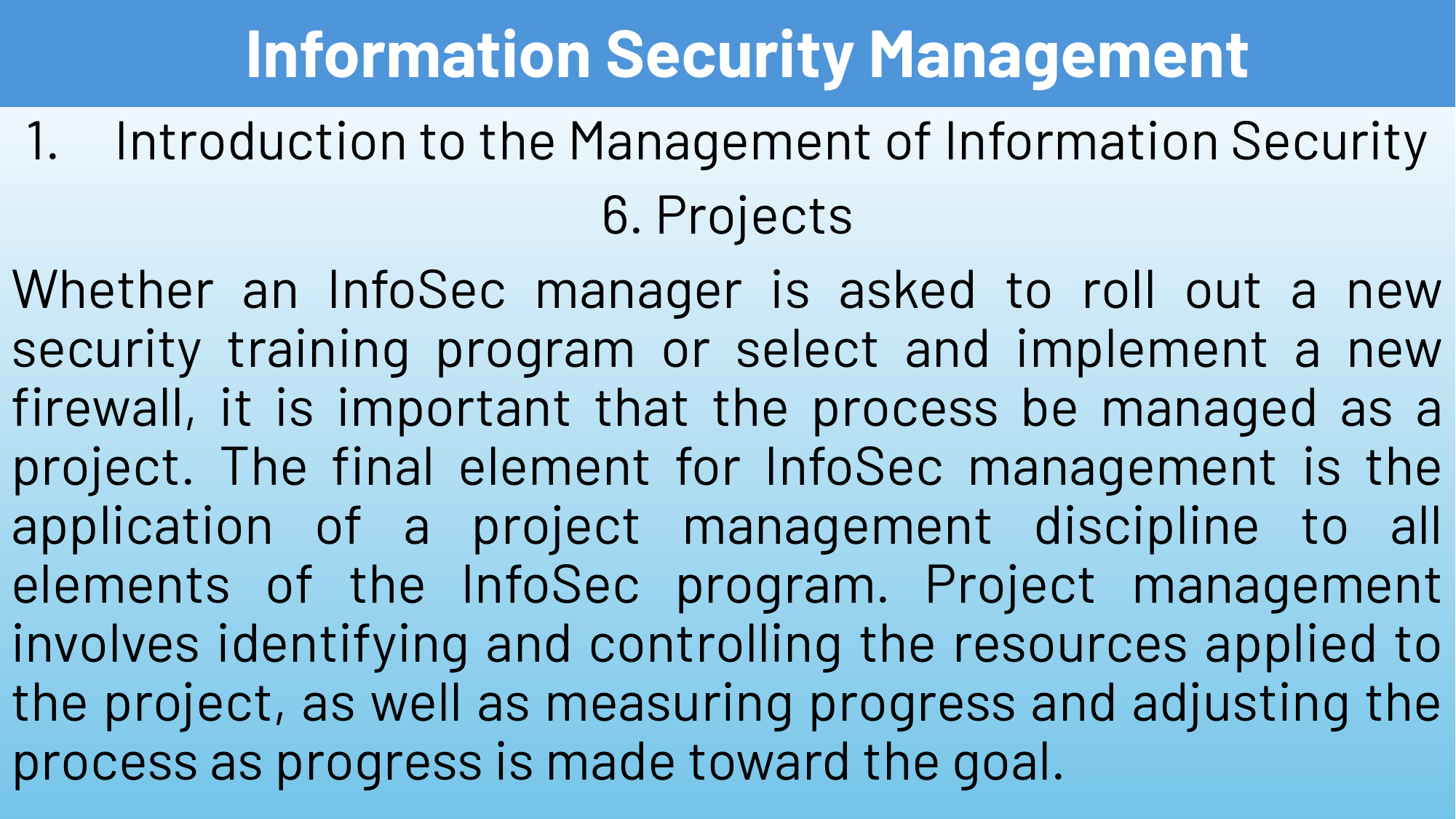

Information Security Management
Introduction to the Management of Information Security
6. Projects
Whether an InfoSec manager is asked to roll out a new security training program or select and implement a new firewall, it is important that the process be managed as a project. The final element for InfoSec management is the application of a project management discipline to all elements of the InfoSec program. Project management involves identifying and controlling the resources applied to the project, as well as measuring progress and adjusting the process as progress is made toward the goal.